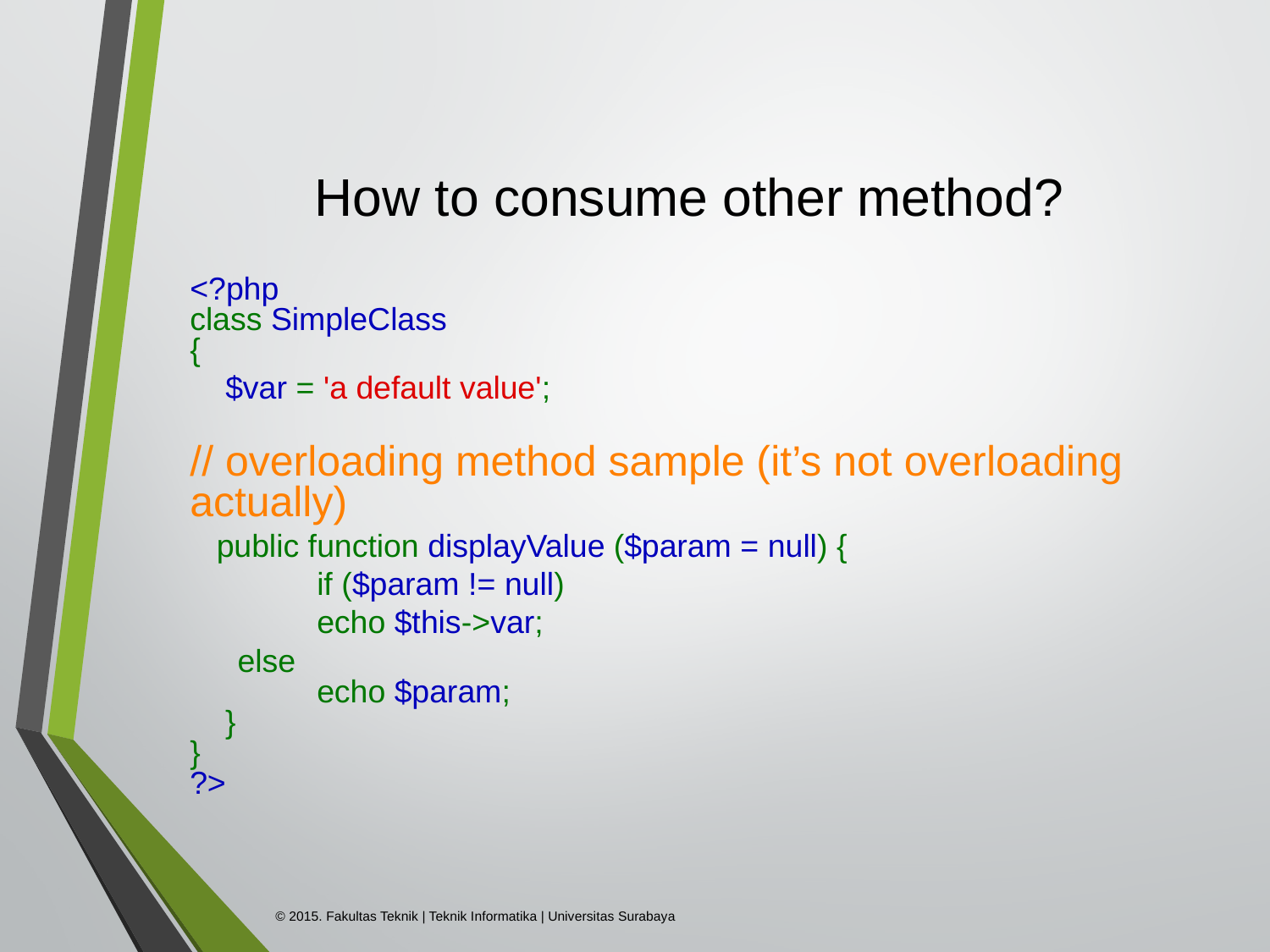

# How to consume other method?
<?php
class SimpleClass
{
    $var = 'a default value';
// overloading method sample (it’s not overloading actually)
   public function displayValue ($param = null) {
	if ($param != null)
 	echo $this->var;
else
        	echo $param;
    }
}
?>
© 2015. Fakultas Teknik | Teknik Informatika | Universitas Surabaya